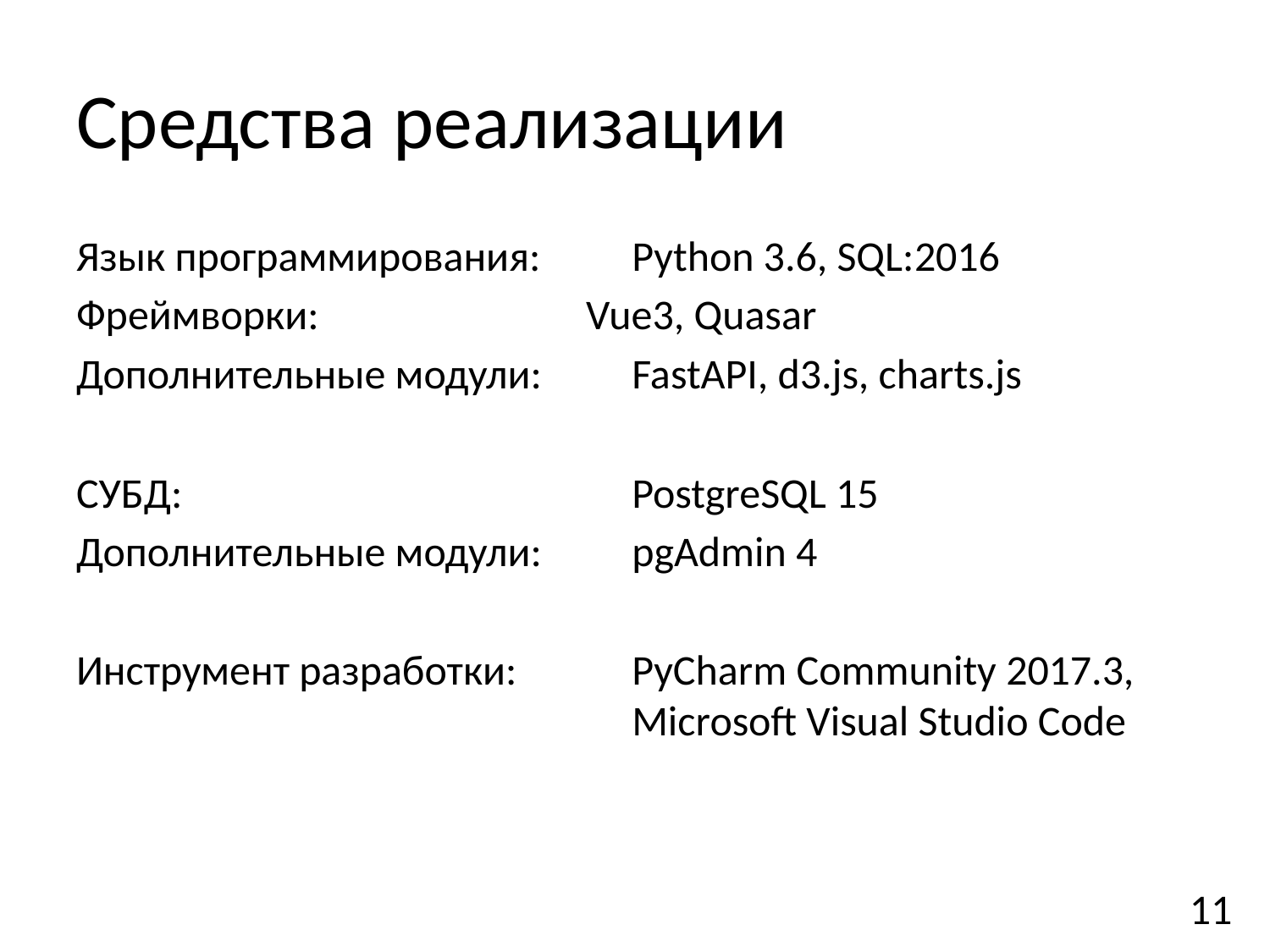

# Средства реализации
Язык программирования:	Python 3.6, SQL:2016
Фреймворки:                            Vue3, Quasar
Дополнительные модули:	FastAPI, d3.js, charts.js

СУБД:				PostgreSQL 15
Дополнительные модули:	pgAdmin 4

Инструмент разработки:	PyCharm Community 2017.3, 				Microsoft Visual Studio Code
11